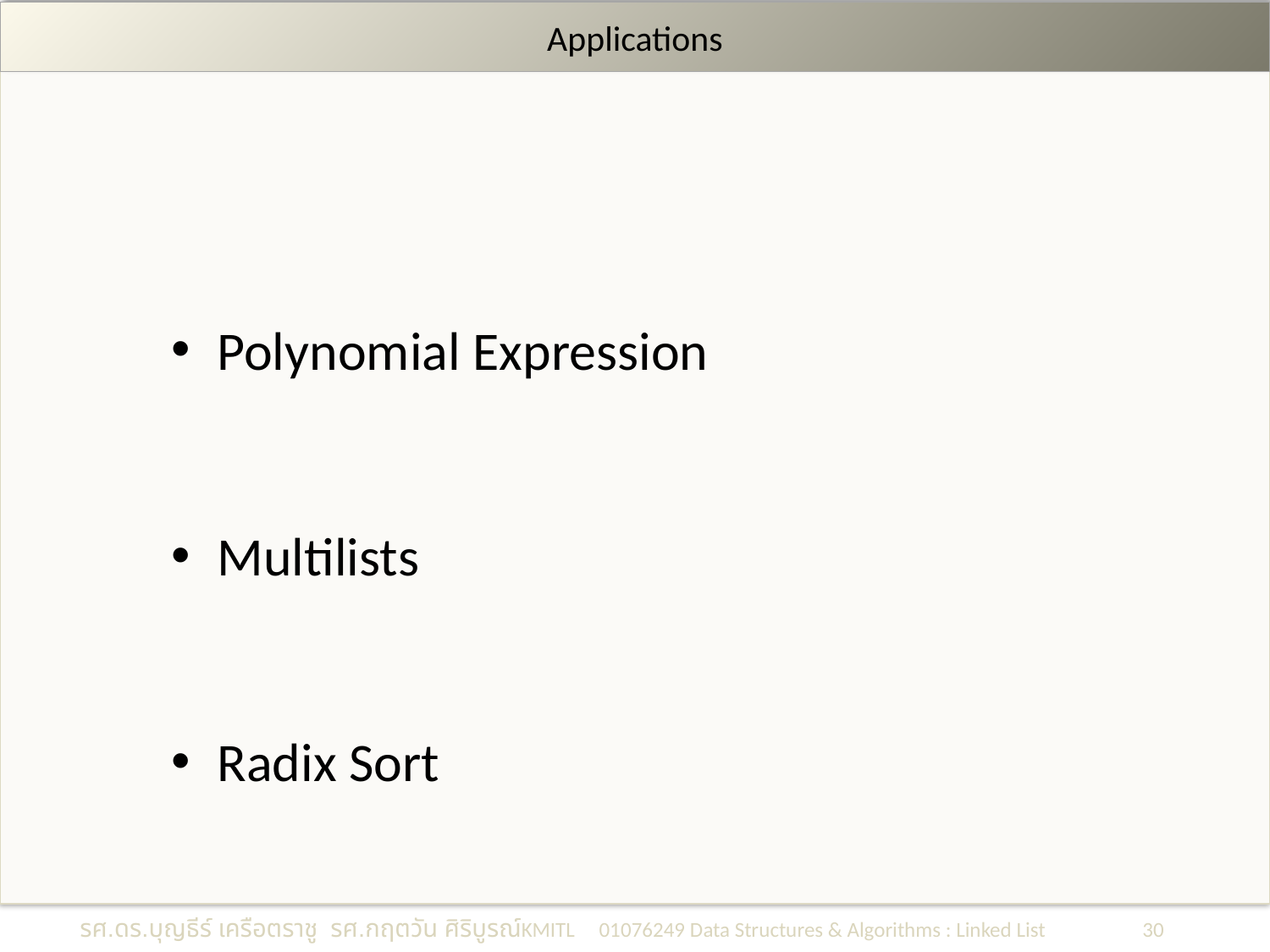

# Applications
Polynomial Expression
Multilists
Radix Sort